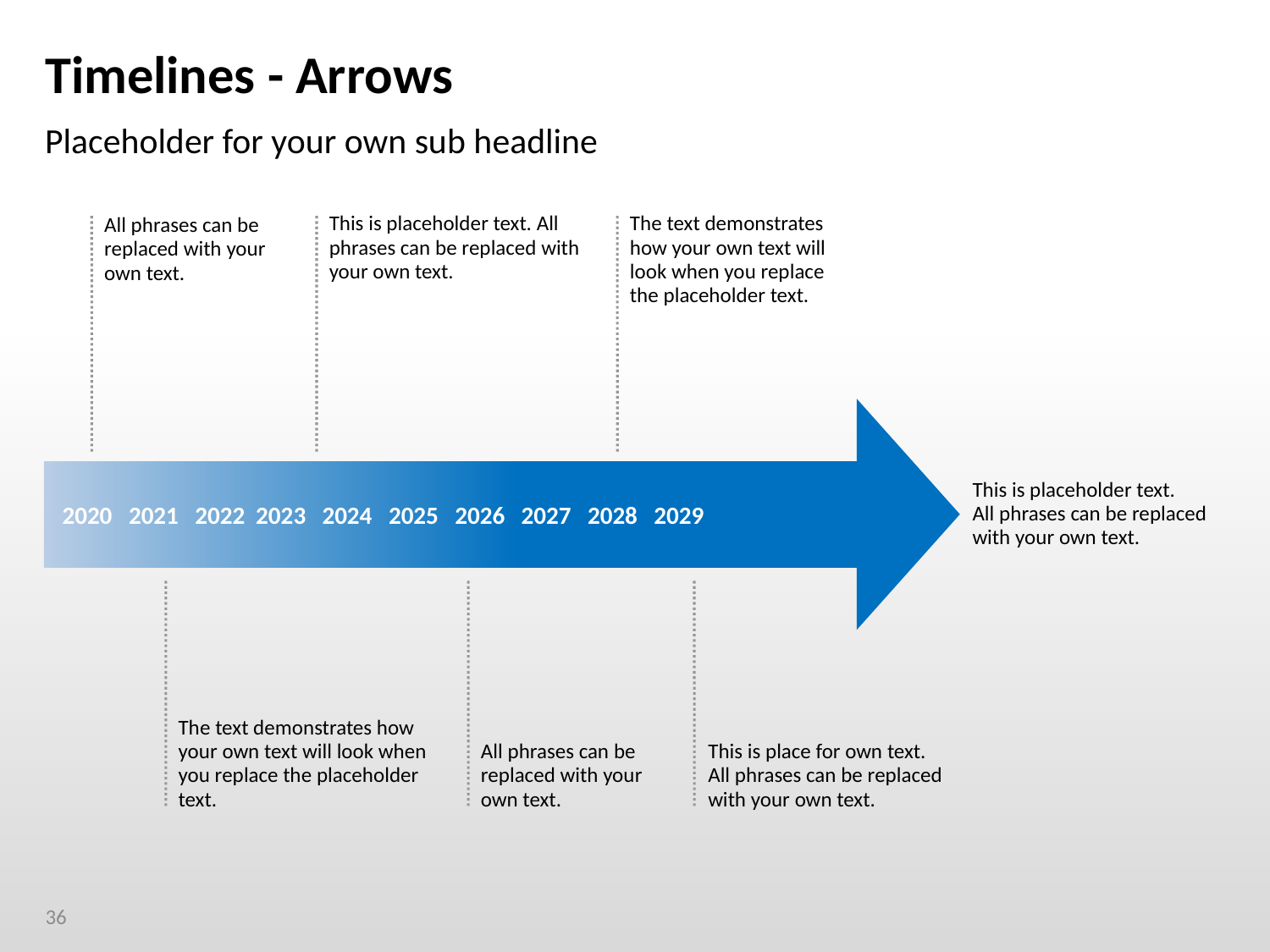

# Timelines - Arrows
Placeholder for your own sub headline
This is placeholder text. All phrases can be replaced with your own text.

The text demonstrates how your own text will look when you replace the placeholder text.

All phrases can be replaced with your own text.

This is placeholder text.
All phrases can be replaced with your own text.

2020   	2021   2022  2023   2024   2025   2026   2027   2028   2029

The text demonstrates how your own text will look when you replace the placeholder text.

All phrases can be replaced with your own text.

This is place for own text. All phrases can be replaced with your own text.